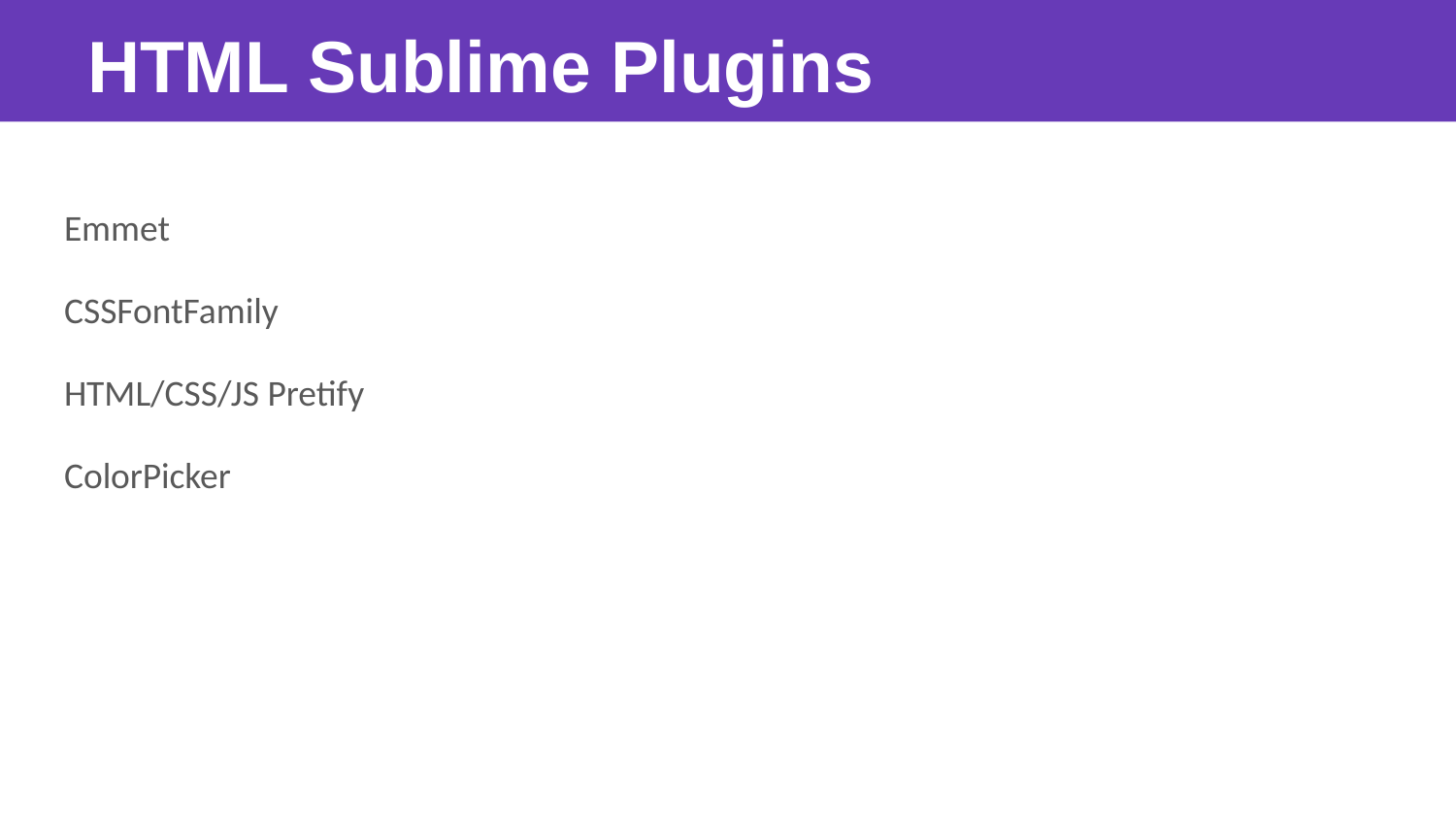

HTML Sublime Plugins
Emmet
CSSFontFamily
HTML/CSS/JS Pretify
ColorPicker